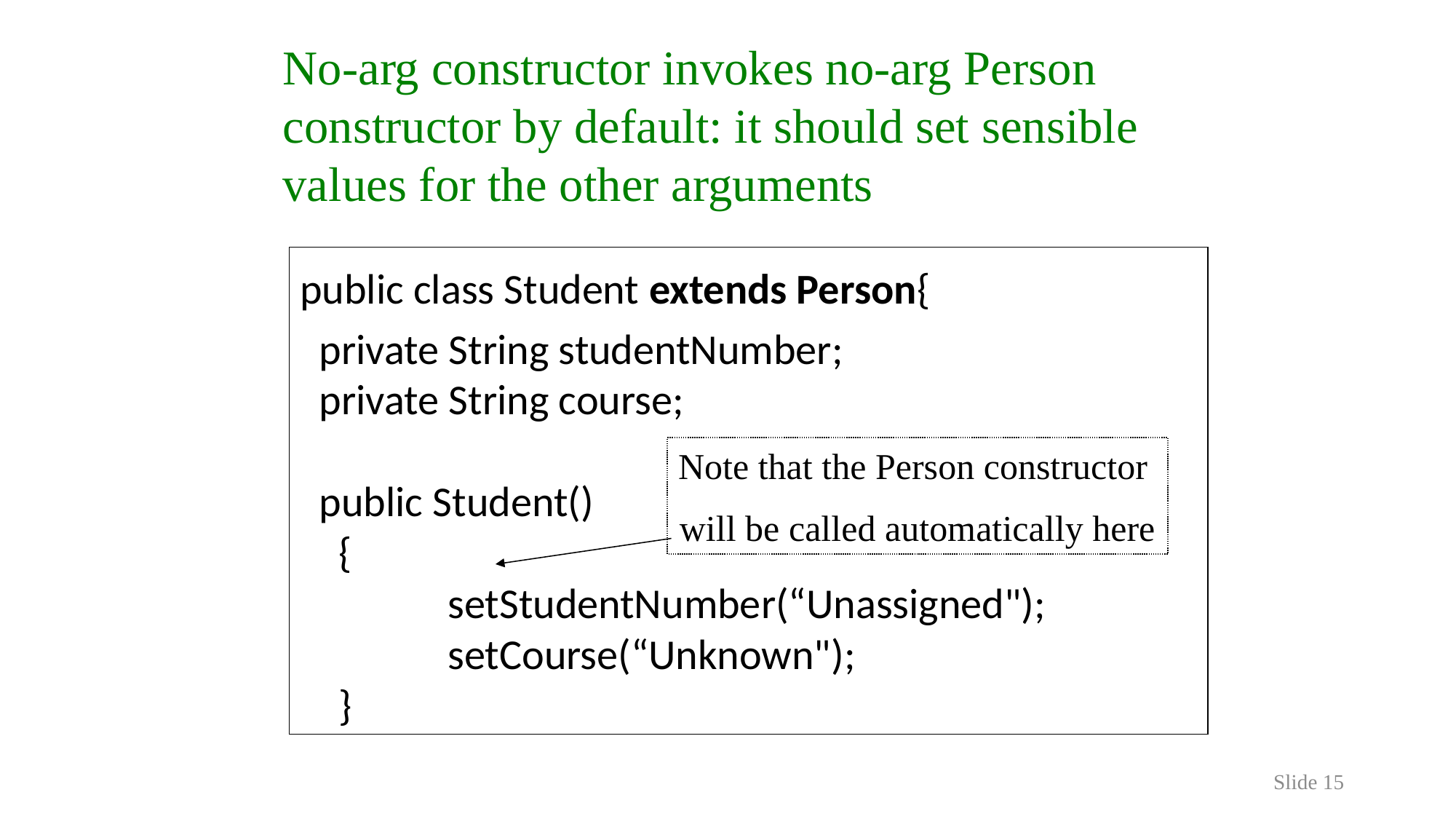

No-arg constructor invokes no-arg Person constructor by default: it should set sensible values for the other arguments

public class Student extends Person{

  private String studentNumber;
  private String course;

  public Student()
    {
	    setStudentNumber(“Unassigned");
	    setCourse(“Unknown");
    }
Note that the Person constructor
will be called automatically here

Slide 15